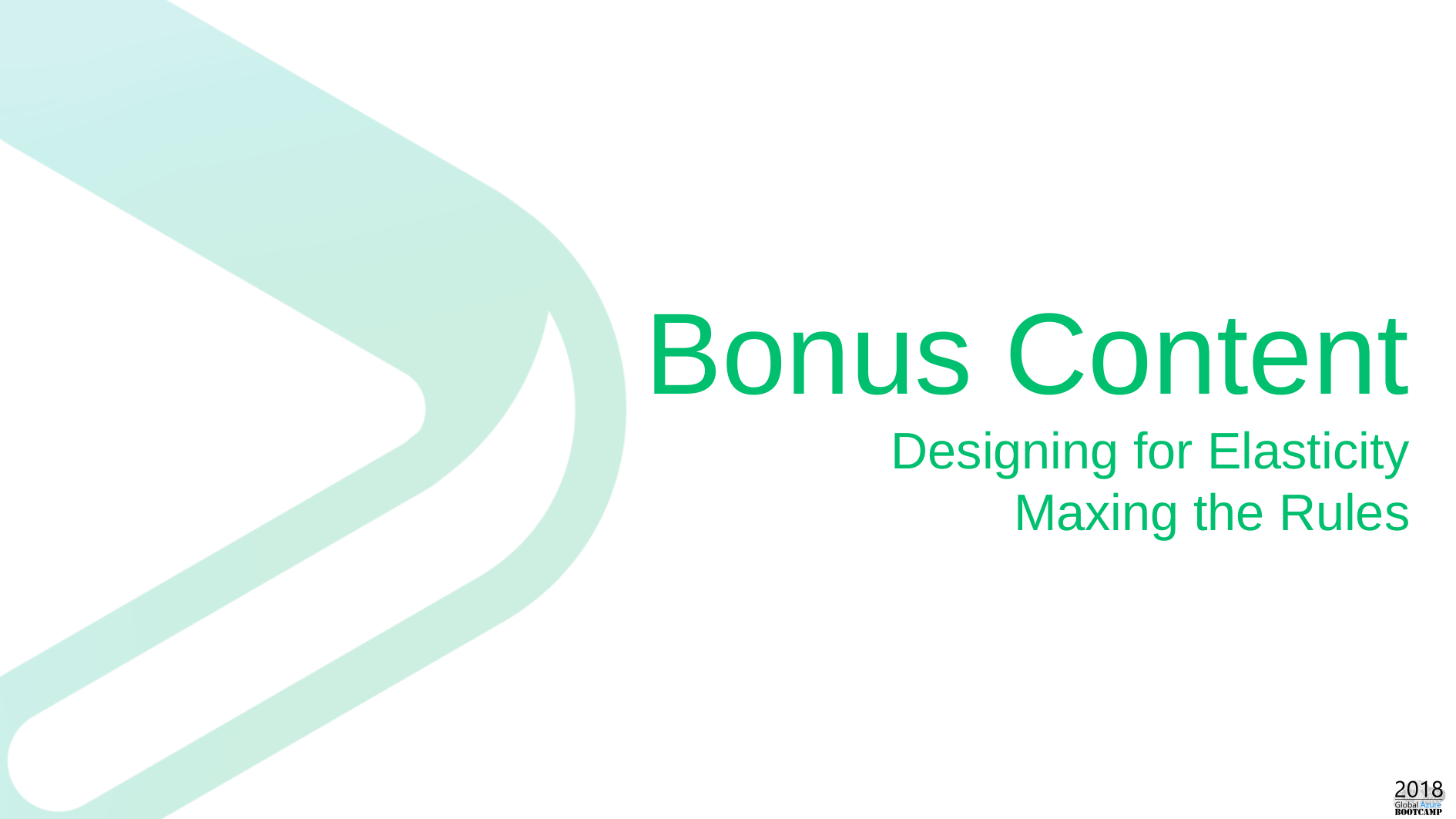

# Bonus Content Designing for Elasticity Maxing the Rules